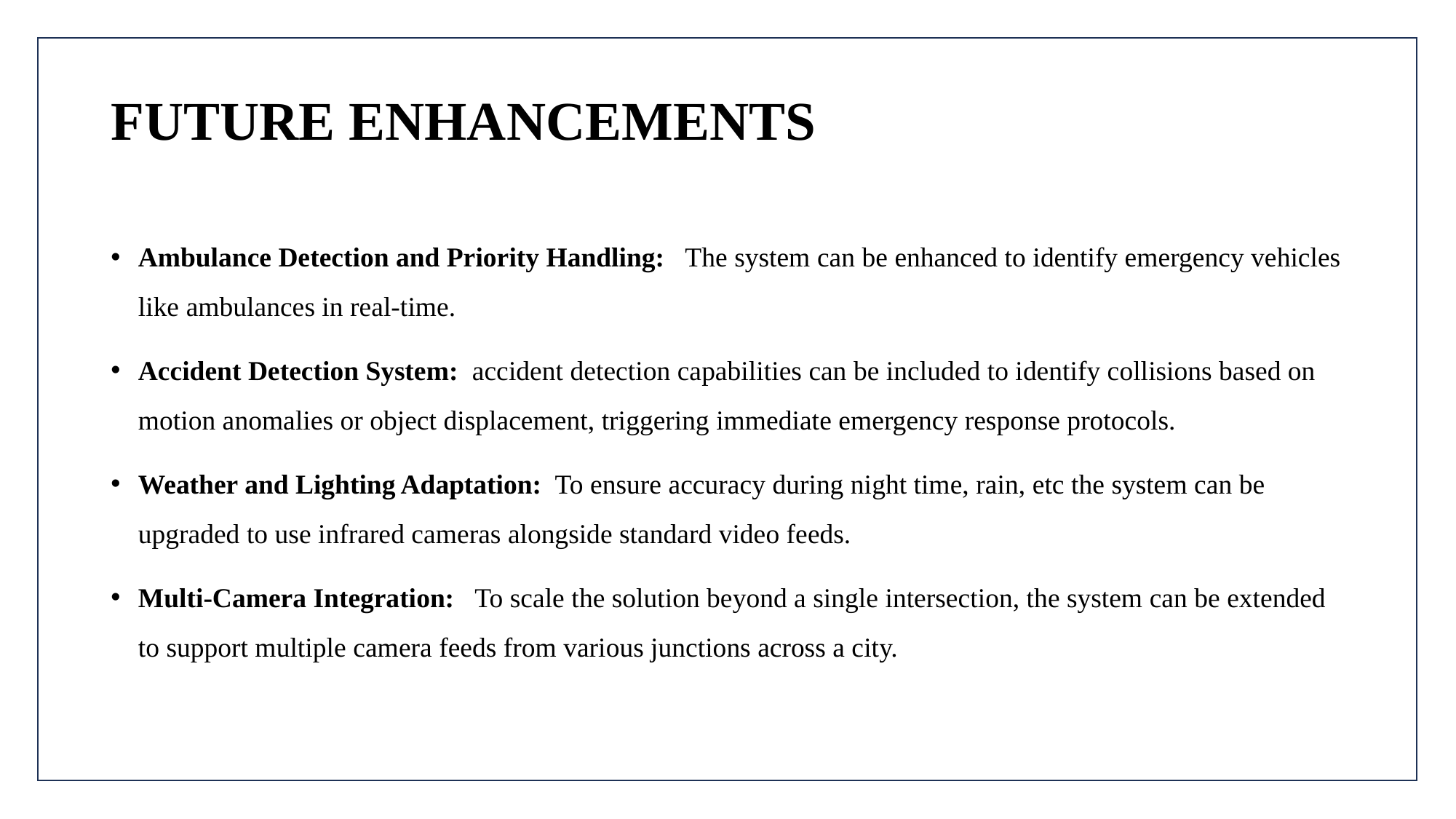

# FUTURE ENHANCEMENTS
Ambulance Detection and Priority Handling:   The system can be enhanced to identify emergency vehicles like ambulances in real-time.
Accident Detection System:  accident detection capabilities can be included to identify collisions based on motion anomalies or object displacement, triggering immediate emergency response protocols.
Weather and Lighting Adaptation:  To ensure accuracy during night time, rain, etc the system can be upgraded to use infrared cameras alongside standard video feeds.
Multi-Camera Integration:   To scale the solution beyond a single intersection, the system can be extended to support multiple camera feeds from various junctions across a city.